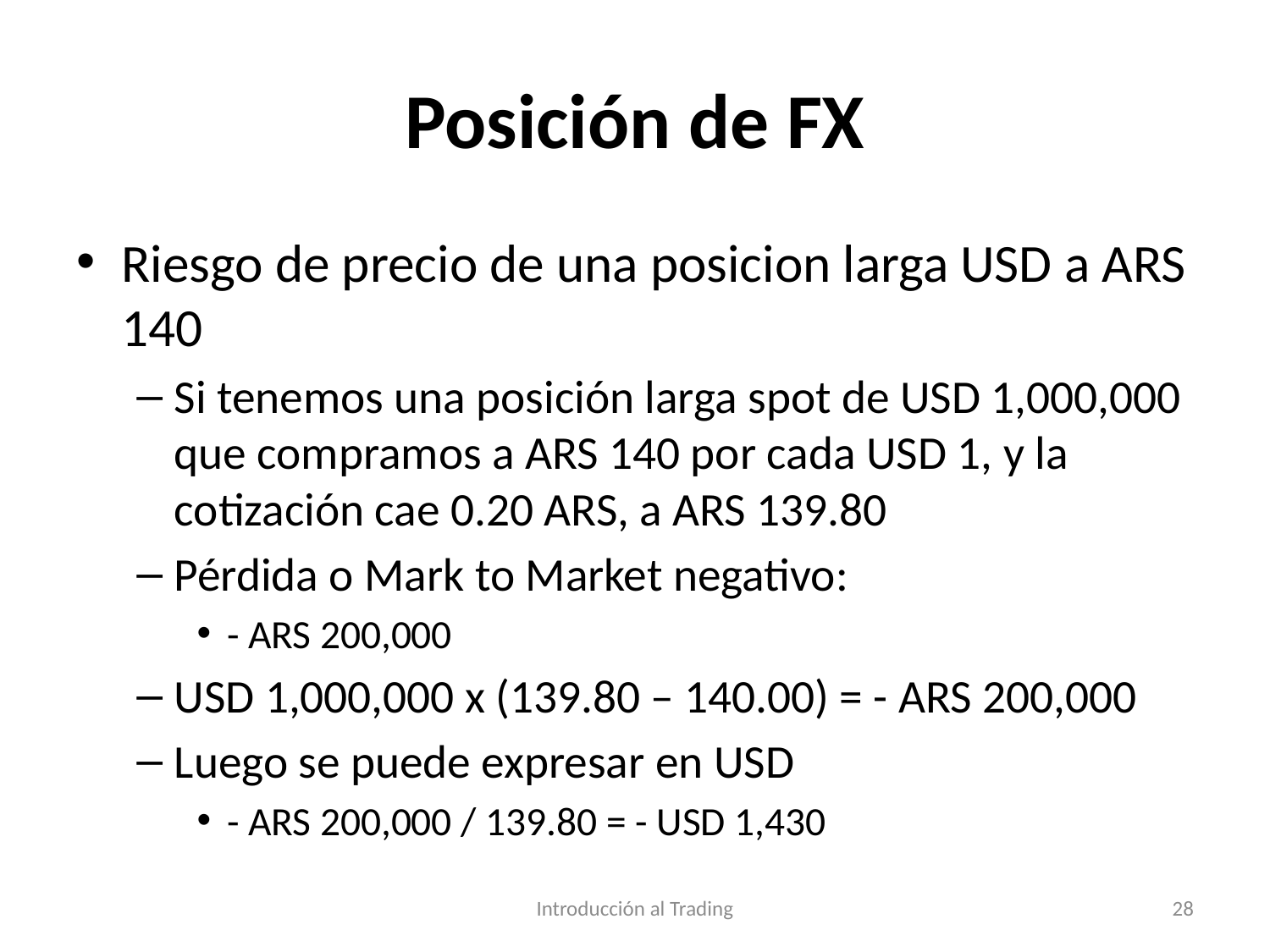

# Posición de FX
Riesgo de precio de una posicion larga USD a ARS 140
Si tenemos una posición larga spot de USD 1,000,000 que compramos a ARS 140 por cada USD 1, y la cotización cae 0.20 ARS, a ARS 139.80
Pérdida o Mark to Market negativo:
- ARS 200,000
USD 1,000,000 x (139.80 – 140.00) = - ARS 200,000
Luego se puede expresar en USD
- ARS 200,000 / 139.80 = - USD 1,430

Introducción al Trading
28